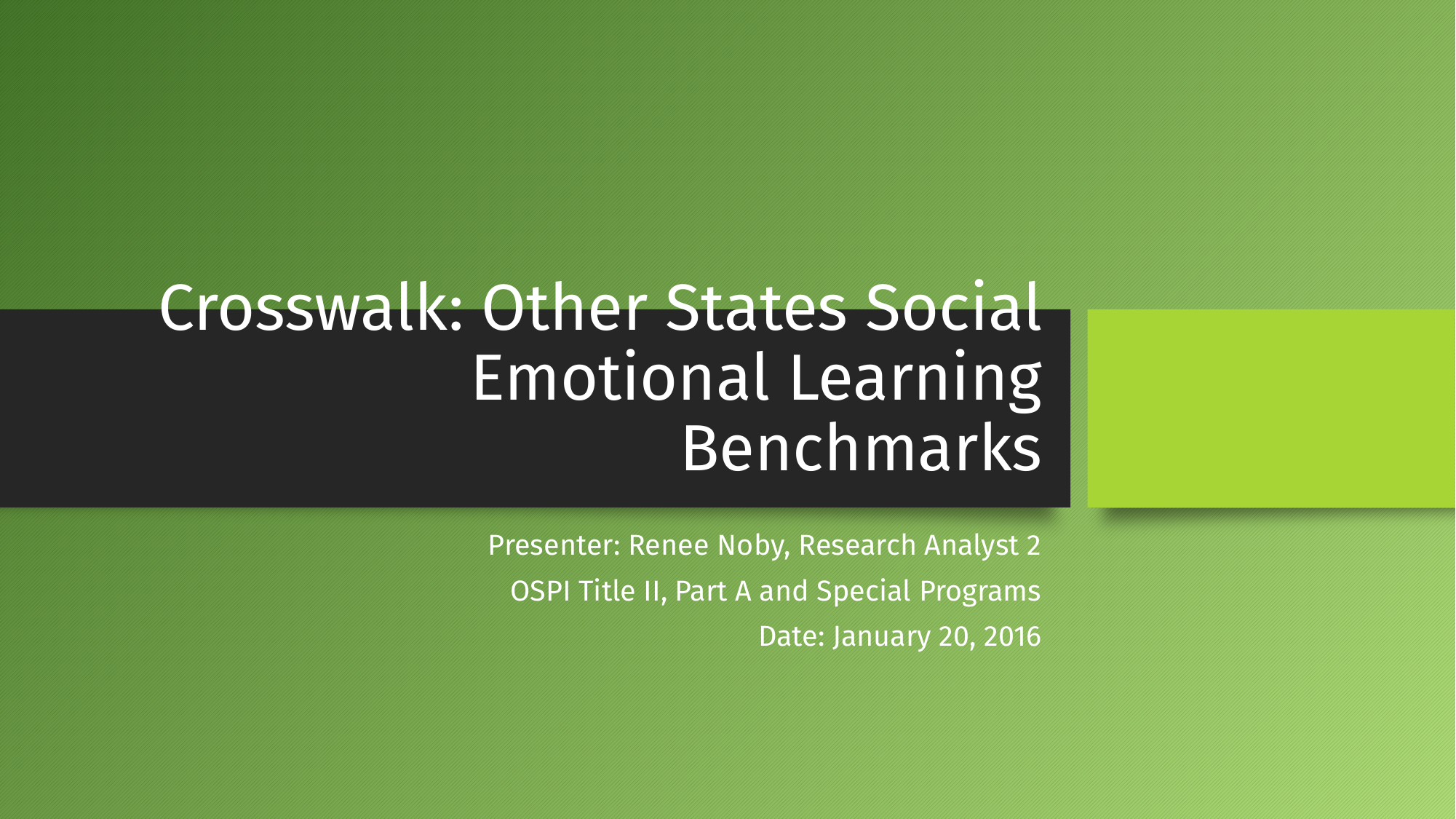

# Crosswalk: Other States Social Emotional Learning Benchmarks
Presenter: Renee Noby, Research Analyst 2
OSPI Title II, Part A and Special Programs
Date: January 20, 2016